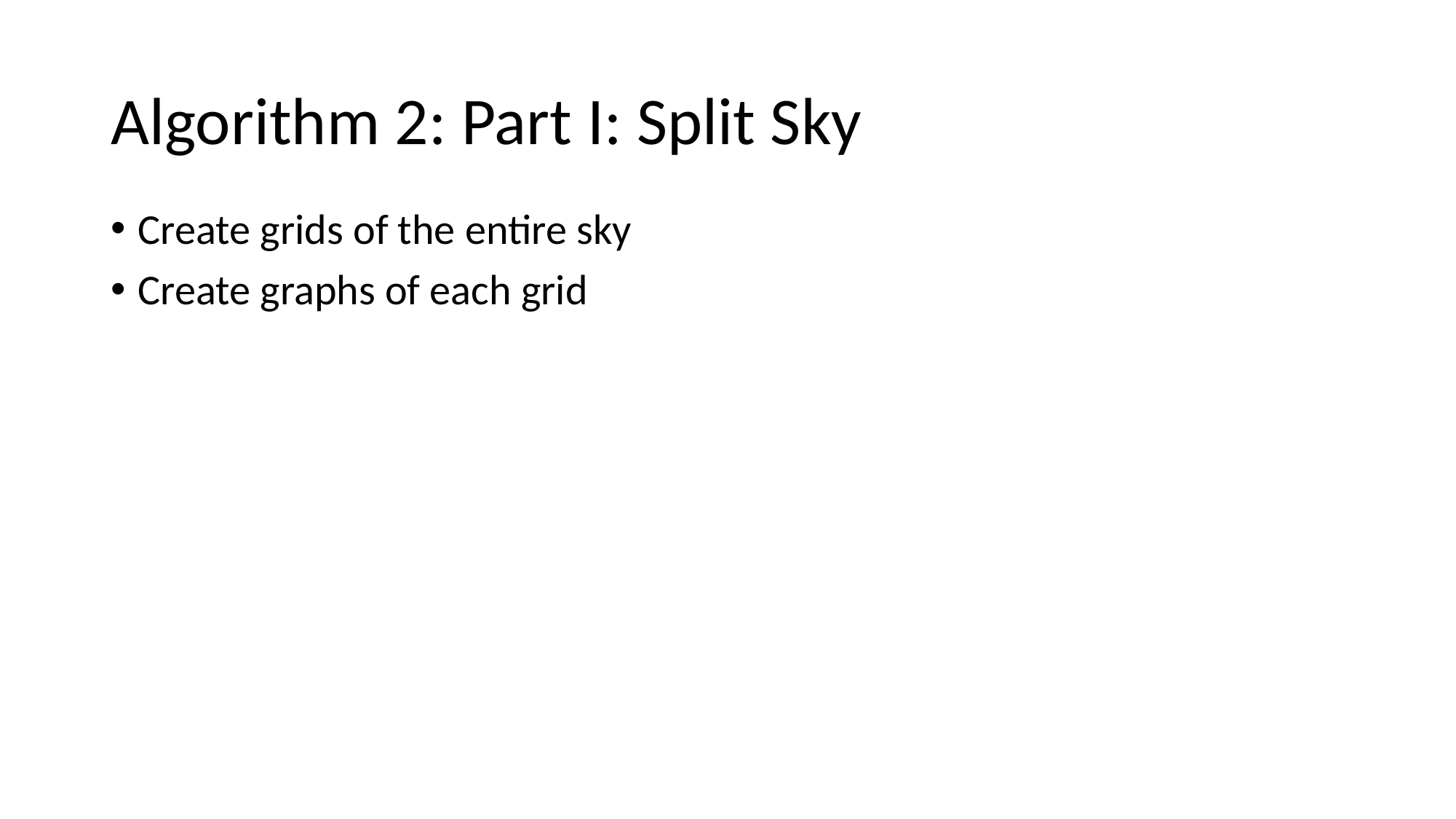

# Algorithm 2: Part I: Split Sky
Create grids of the entire sky
Create graphs of each grid